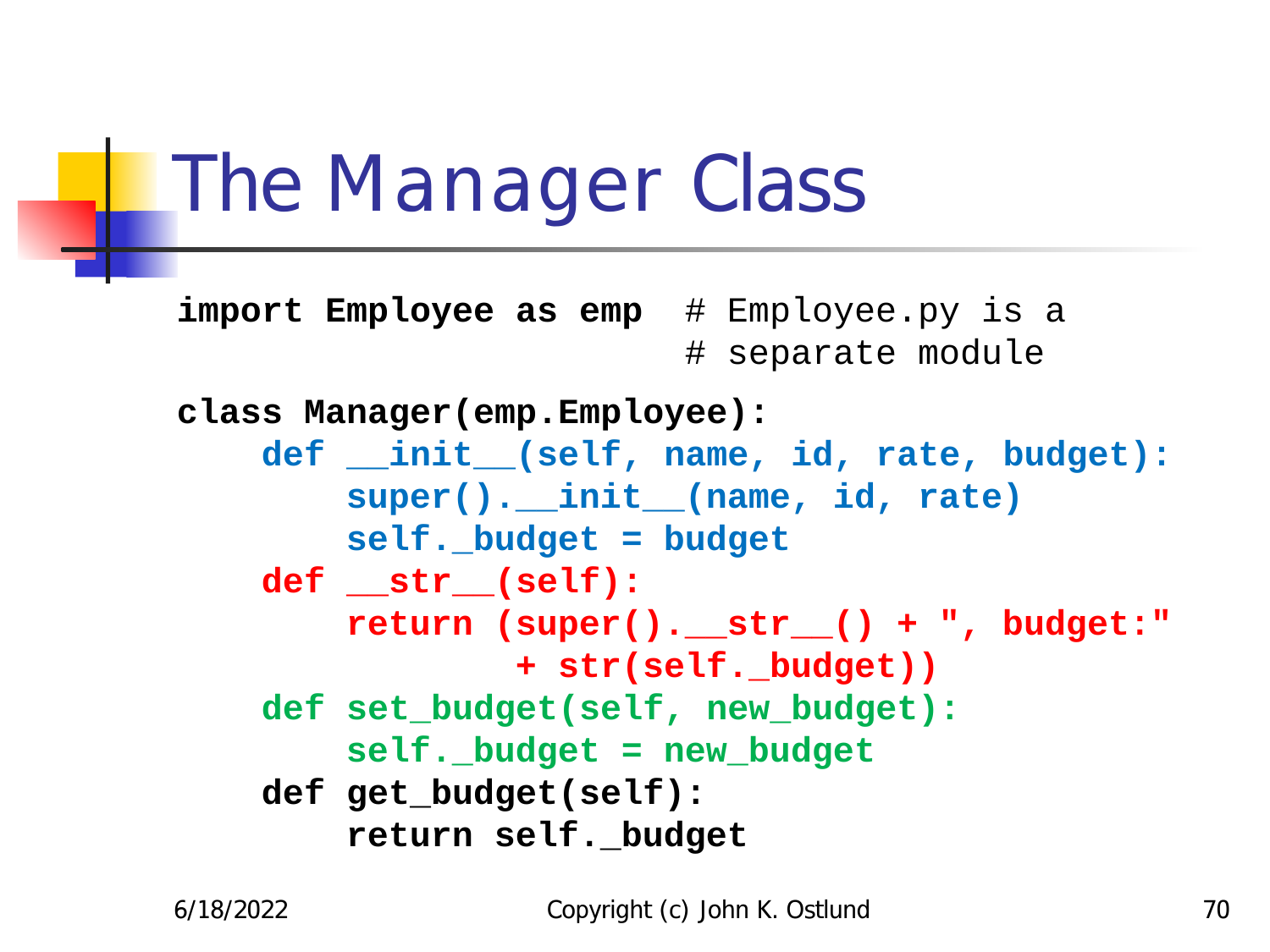

# The Manager Class
import Employee as emp  # Employee.py is a
                        # separate module

class Manager(emp.Employee):
    def __init__(self, name, id, rate, budget):
        super().__init__(name, id, rate)
        self._budget = budget
    def __str__(self):
        return (super().__str__() + ", budget:"
                + str(self._budget))
    def set_budget(self, new_budget):
        self._budget = new_budget
    def get_budget(self):
        return self._budget

6/18/2022
Copyright (c) John K. Ostlund
70